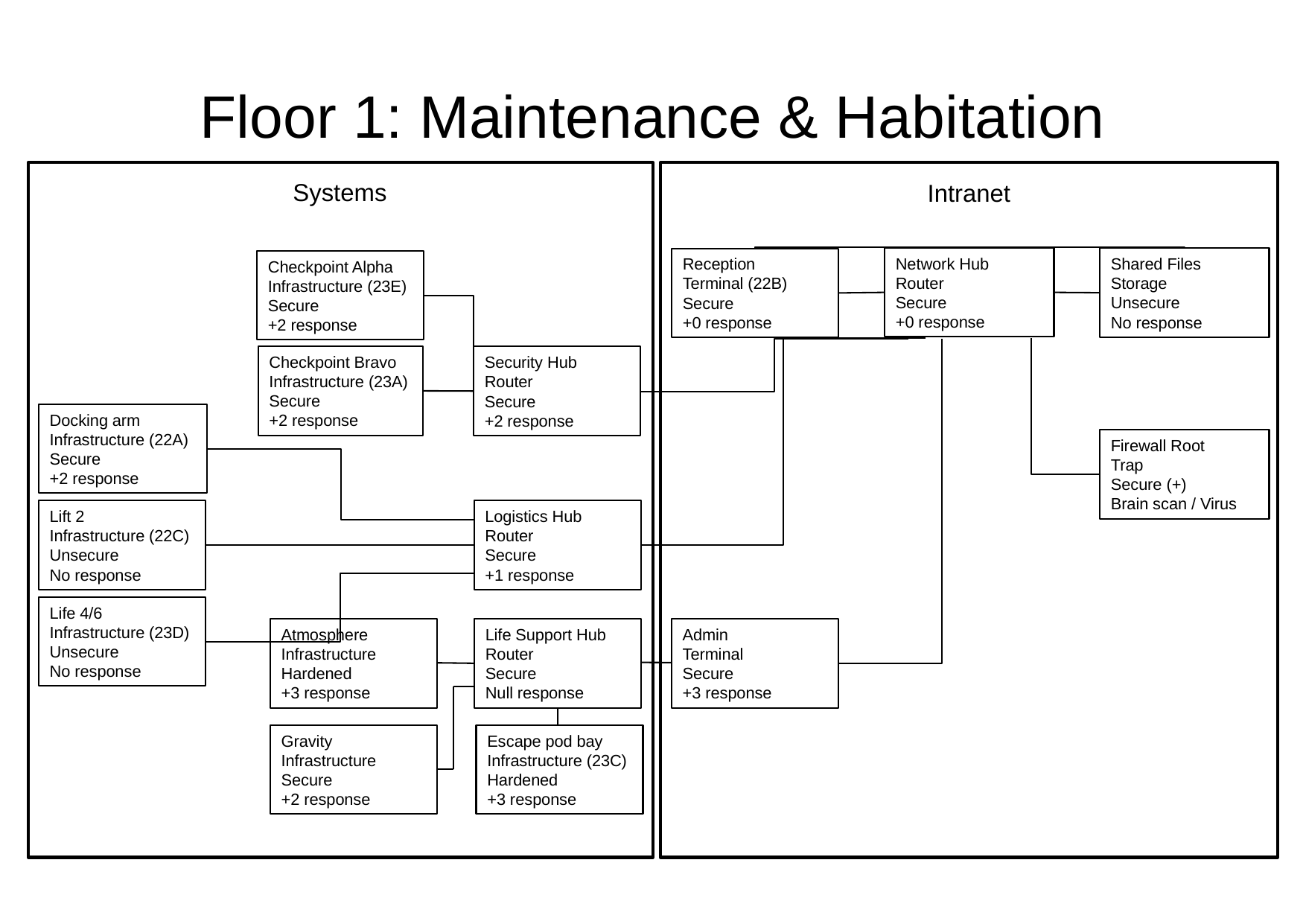

# Floor 1: Maintenance & Habitation
T
T
Systems
Intranet
Network Hub
Router
Secure
+0 response
Shared Files
Storage
Unsecure
No response
Reception
Terminal (22B)
Secure
+0 response
Checkpoint Alpha
Infrastructure (23E)
Secure
+2 response
Checkpoint Bravo
Infrastructure (23A)
Secure
+2 response
Security Hub
Router
Secure
+2 response
Docking arm
Infrastructure (22A)
Secure
+2 response
Firewall Root
Trap
Secure (+)
Brain scan / Virus
Lift 2
Infrastructure (22C)
Unsecure
No response
Logistics Hub
Router
Secure
+1 response
Life 4/6 Infrastructure (23D)
Unsecure
No response
Atmosphere
Infrastructure
Hardened
+3 response
Life Support Hub
Router
Secure
Null response
Admin
Terminal
Secure
+3 response
Gravity
Infrastructure
Secure
+2 response
Escape pod bay
Infrastructure (23C)
Hardened
+3 response